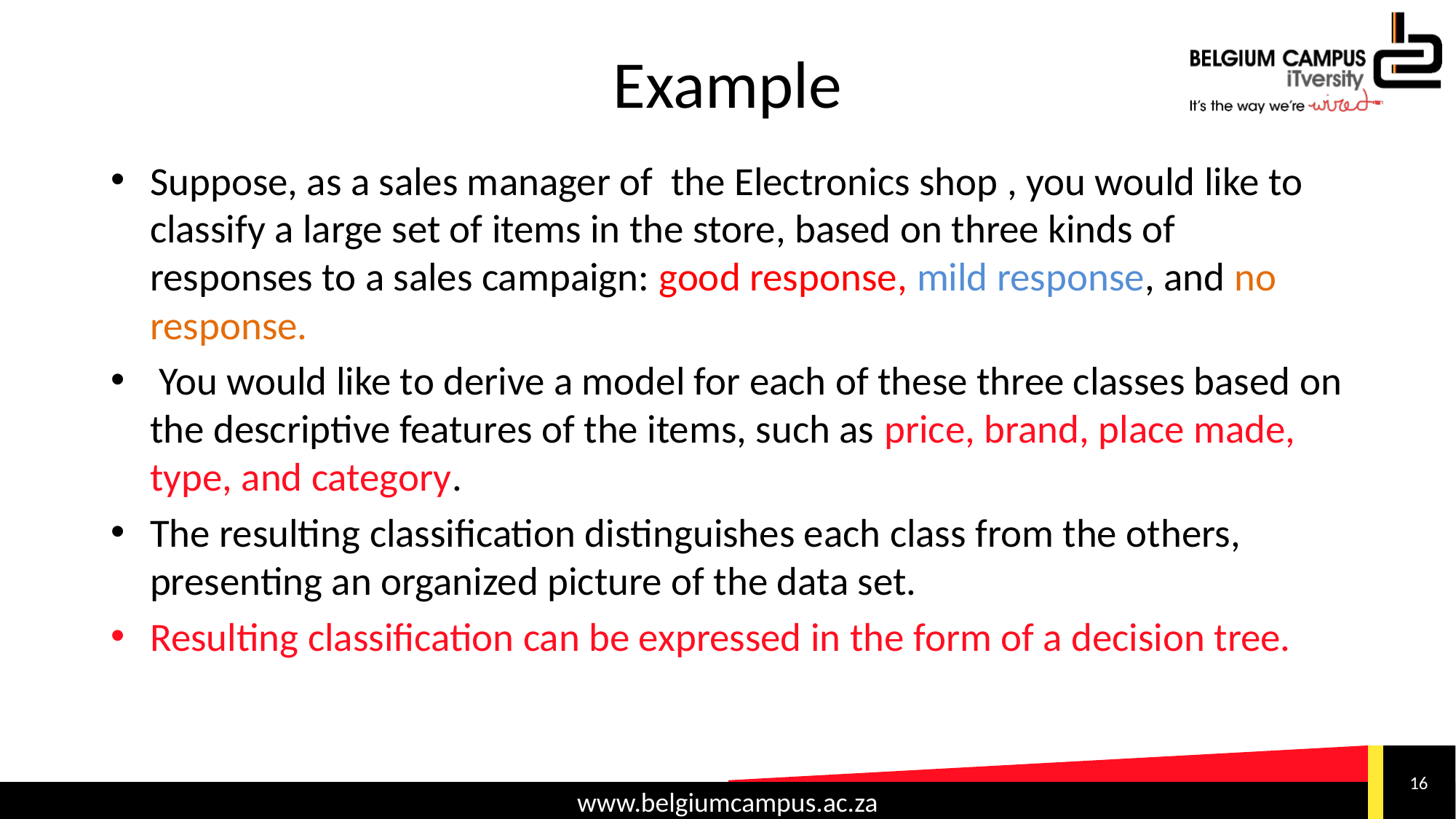

# Example
Suppose, as a sales manager of  the Electronics shop , you would like to classify a large set of items in the store, based on three kinds of responses to a sales campaign: good response, mild response, and no response.
 You would like to derive a model for each of these three classes based on the descriptive features of the items, such as price, brand, place made, type, and category.
The resulting classification distinguishes each class from the others, presenting an organized picture of the data set.
Resulting classification can be expressed in the form of a decision tree.